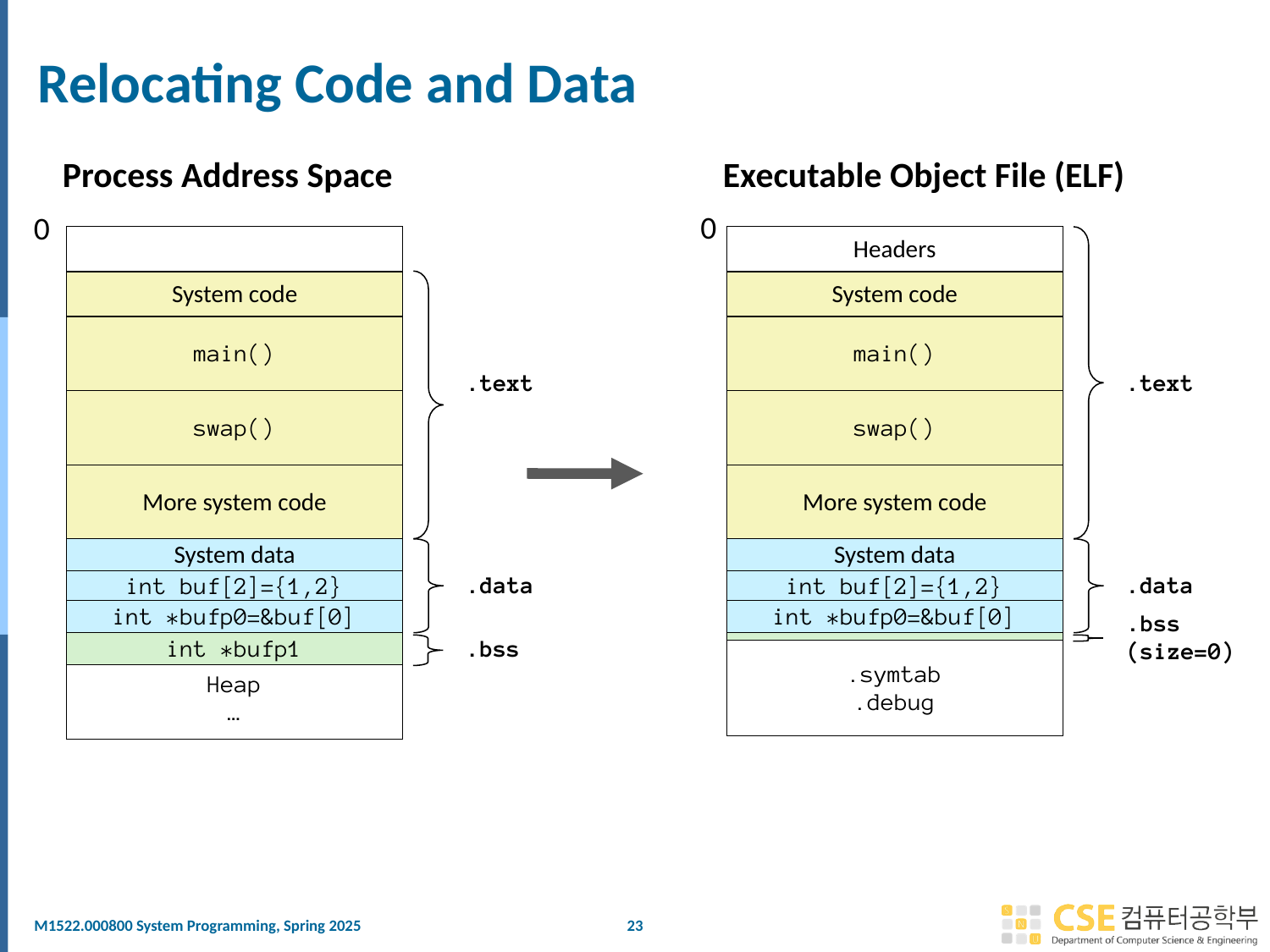

# Relocating Code and Data
Process Address Space
Executable Object File (ELF)
0
0
Headers

System code
System code
main()
main()
.text
.text
swap()
swap()
More system code
More system code

System data

System data

.data
.data
int buf[2]={1,2}
int buf[2]={1,2}
int *bufp0=&buf[0]
int *bufp0=&buf[0]
.bss
(size=0)
.bss

int *bufp1

.symtab
.debug
Heap
…